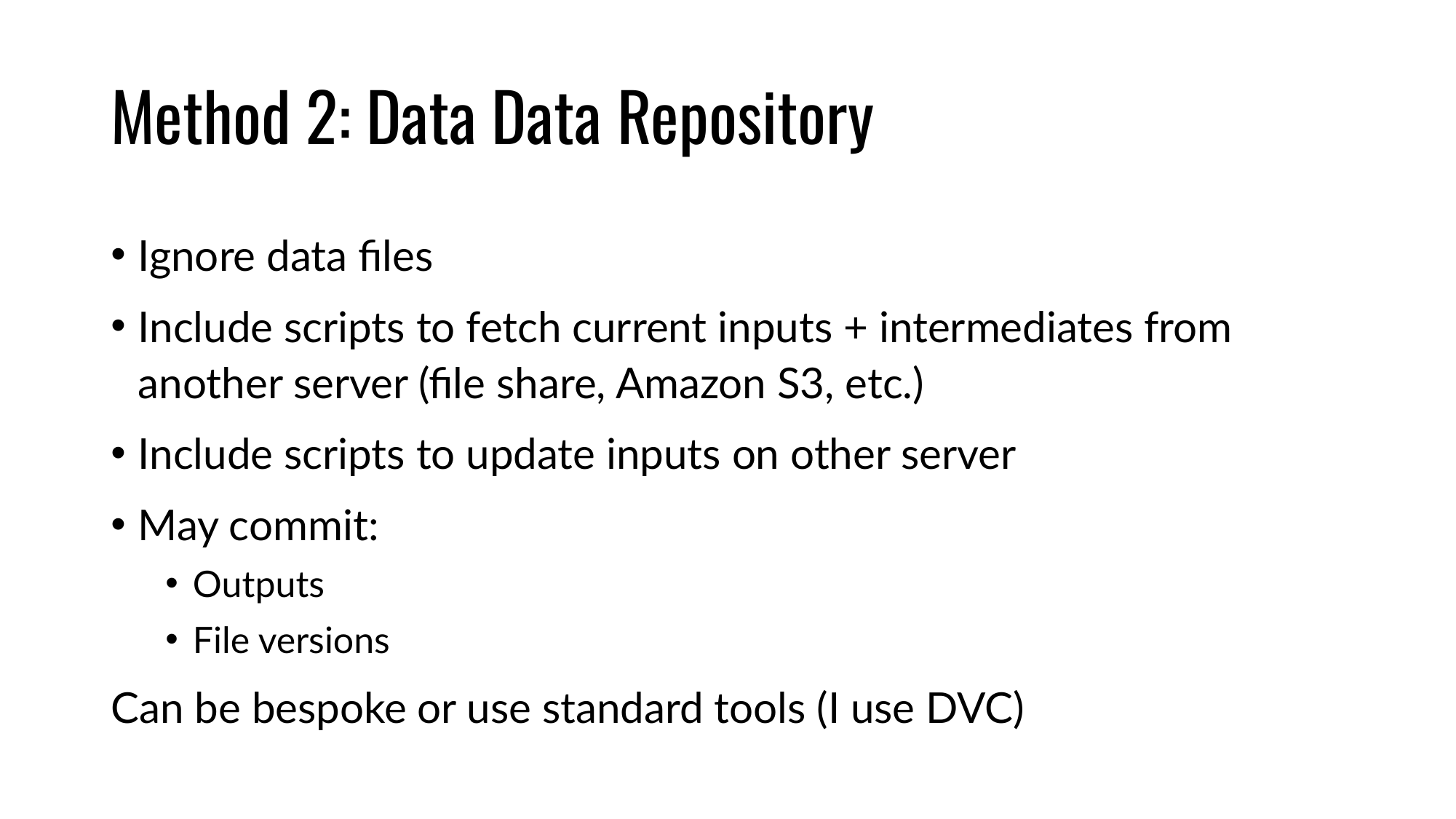

# Method 2: Data Data Repository
Ignore data files
Include scripts to fetch current inputs + intermediates from another server (file share, Amazon S3, etc.)
Include scripts to update inputs on other server
May commit:
Outputs
File versions
Can be bespoke or use standard tools (I use DVC)